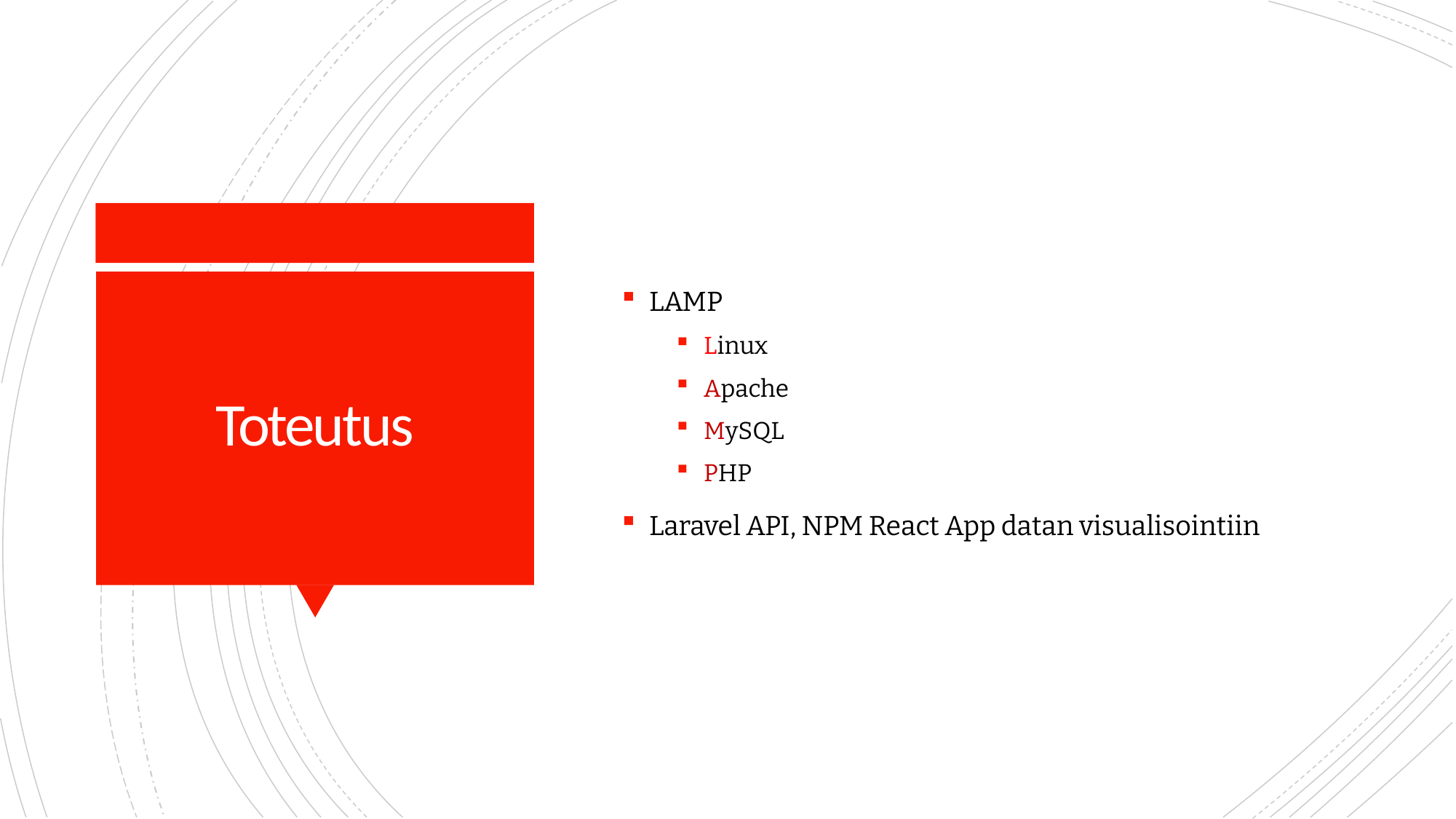

LAMP
Linux
Apache
MySQL
PHP
Laravel API, NPM React App datan visualisointiin
# Toteutus